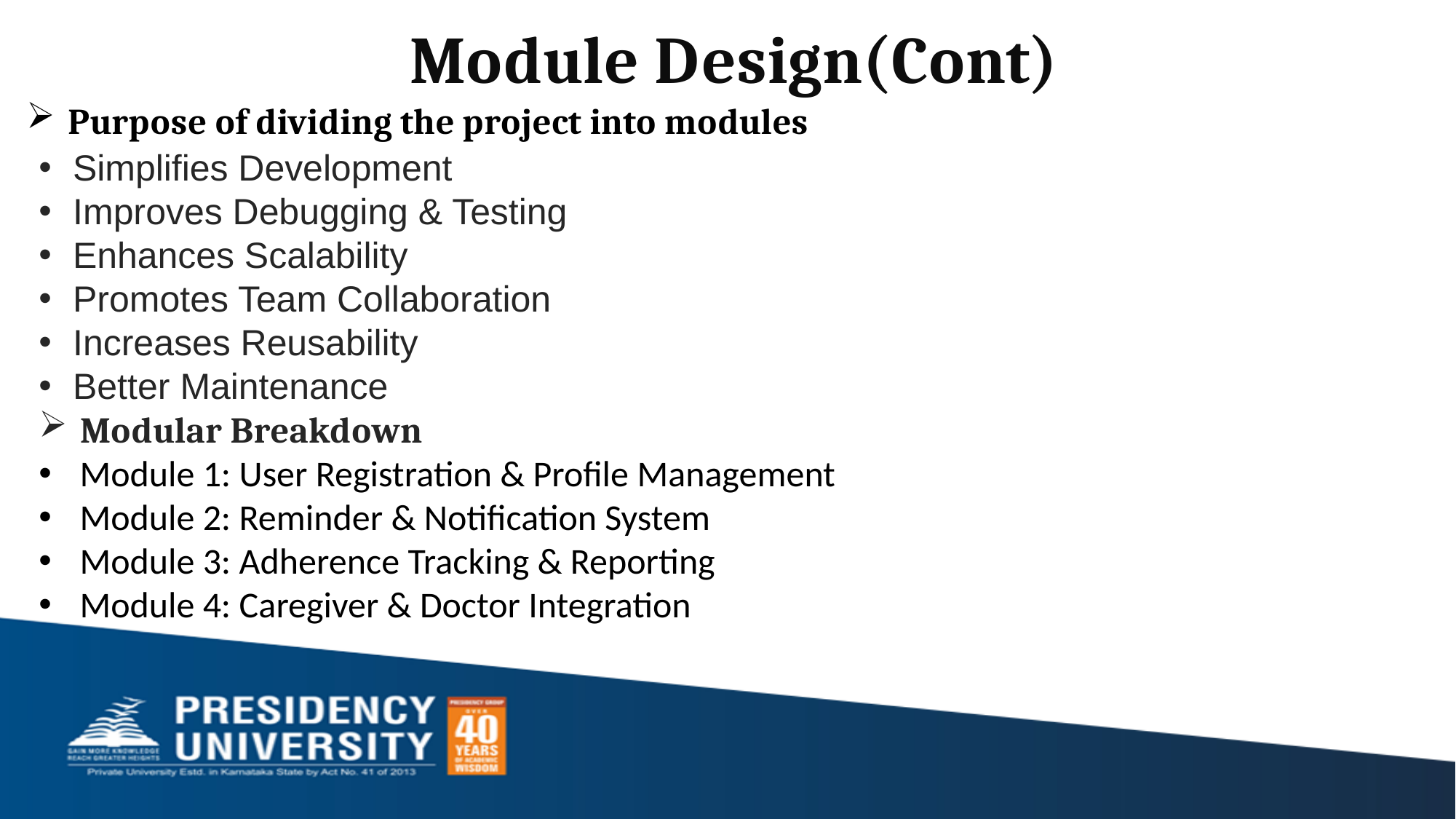

# Module Design(Cont)
Purpose of dividing the project into modules

Simplifies Development
Improves Debugging & Testing
Enhances Scalability
Promotes Team Collaboration
Increases Reusability
Better Maintenance
Modular Breakdown
Module 1: User Registration & Profile Management
Module 2: Reminder & Notification System
Module 3: Adherence Tracking & Reporting
Module 4: Caregiver & Doctor Integration